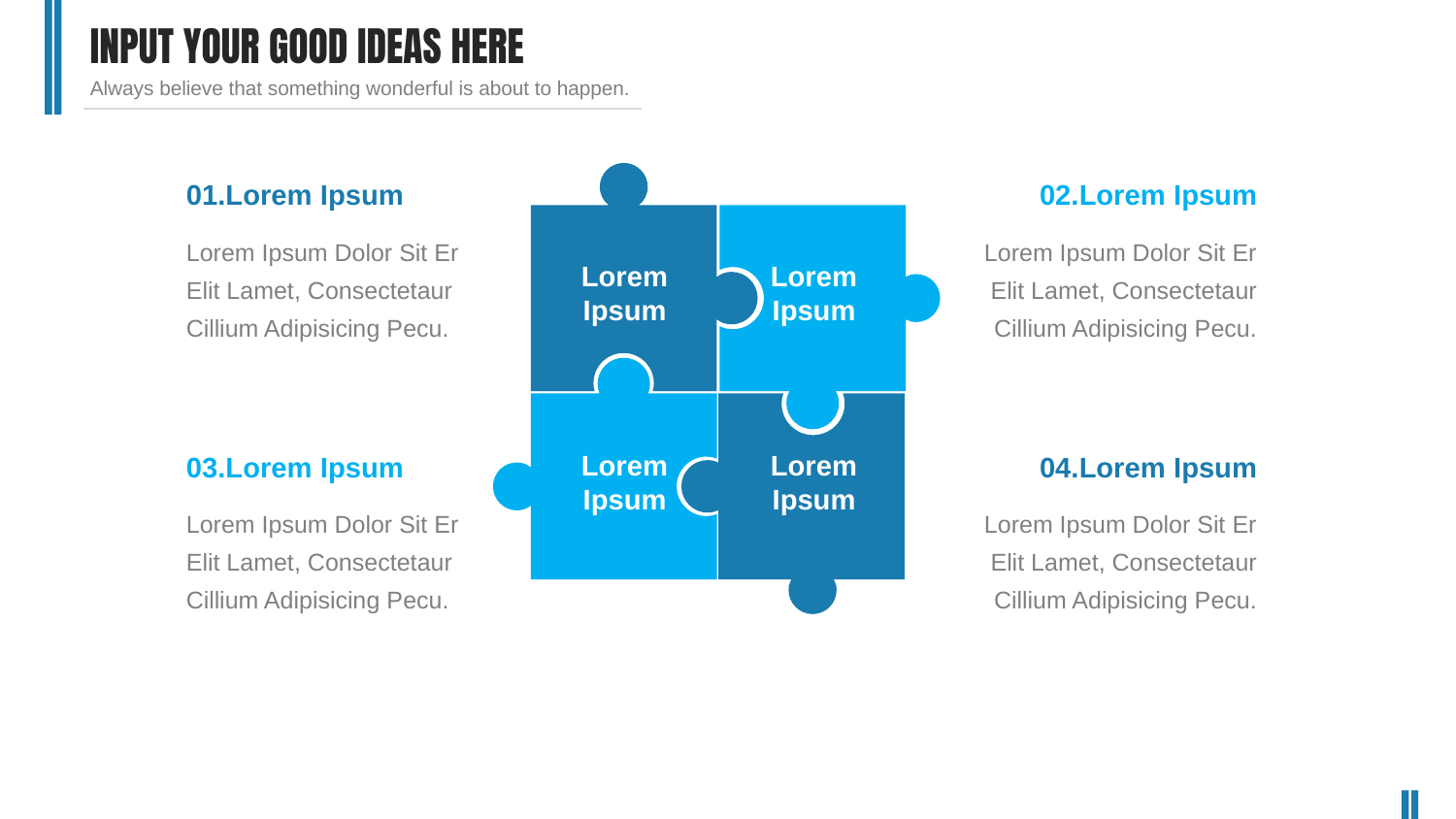

INPUT YOUR GOOD IDEAS HERE
Always believe that something wonderful is about to happen.

01.Lorem Ipsum
02.Lorem Ipsum

Lorem Ipsum Dolor Sit Er Elit Lamet, Consectetaur Cillium Adipisicing Pecu.
Lorem Ipsum Dolor Sit Er Elit Lamet, Consectetaur Cillium Adipisicing Pecu.
Lorem
Ipsum
Lorem
Ipsum

Lorem
Ipsum
Lorem
Ipsum
03.Lorem Ipsum
04.Lorem Ipsum
Lorem Ipsum Dolor Sit Er Elit Lamet, Consectetaur Cillium Adipisicing Pecu.
Lorem Ipsum Dolor Sit Er Elit Lamet, Consectetaur Cillium Adipisicing Pecu.